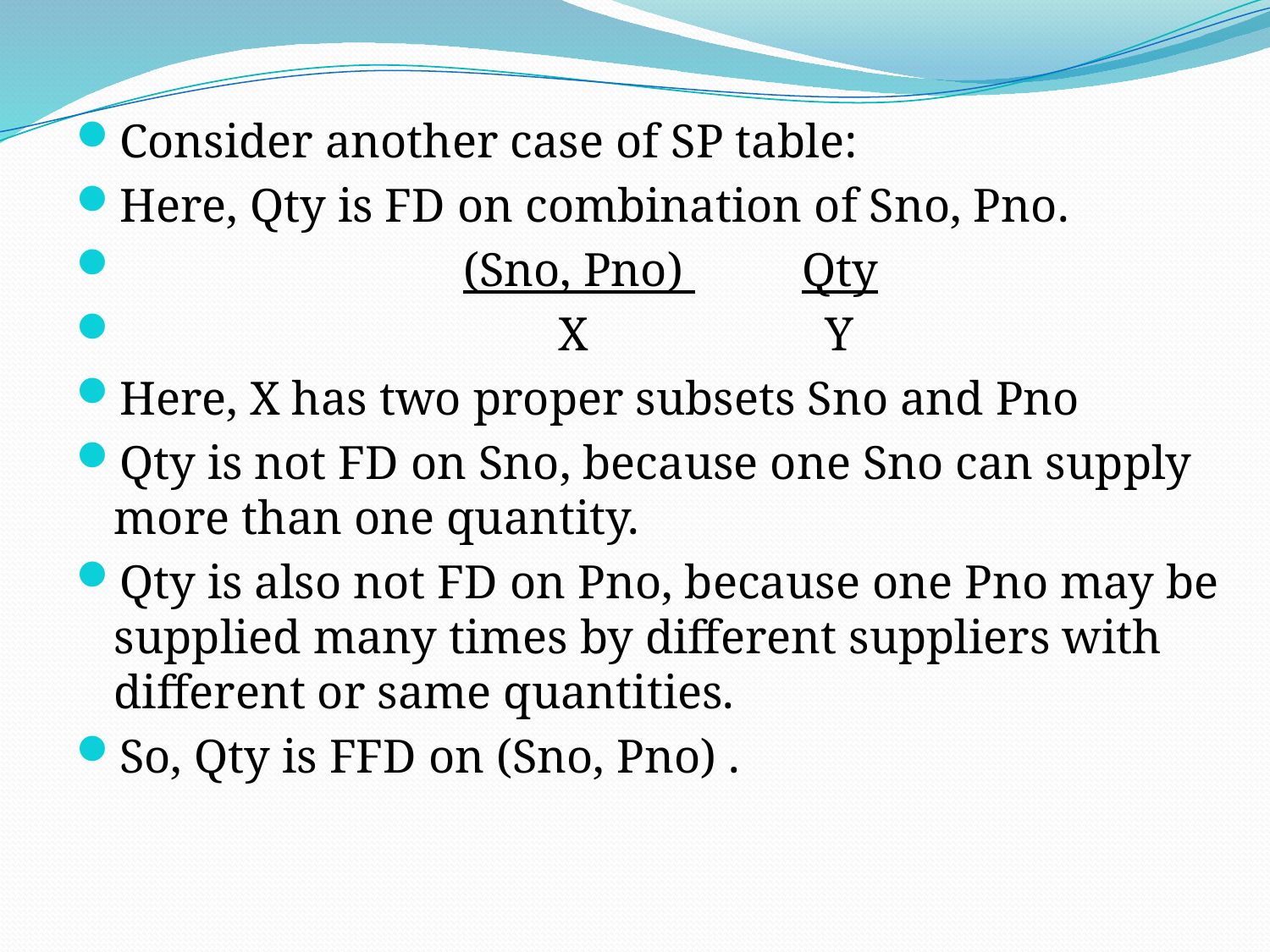

Consider another case of SP table:
Here, Qty is FD on combination of Sno, Pno.
                             (Sno, Pno)          Qty
                                     X                    Y
Here, X has two proper subsets Sno and Pno
Qty is not FD on Sno, because one Sno can supply more than one quantity.
Qty is also not FD on Pno, because one Pno may be supplied many times by different suppliers with different or same quantities.
So, Qty is FFD on (Sno, Pno) .